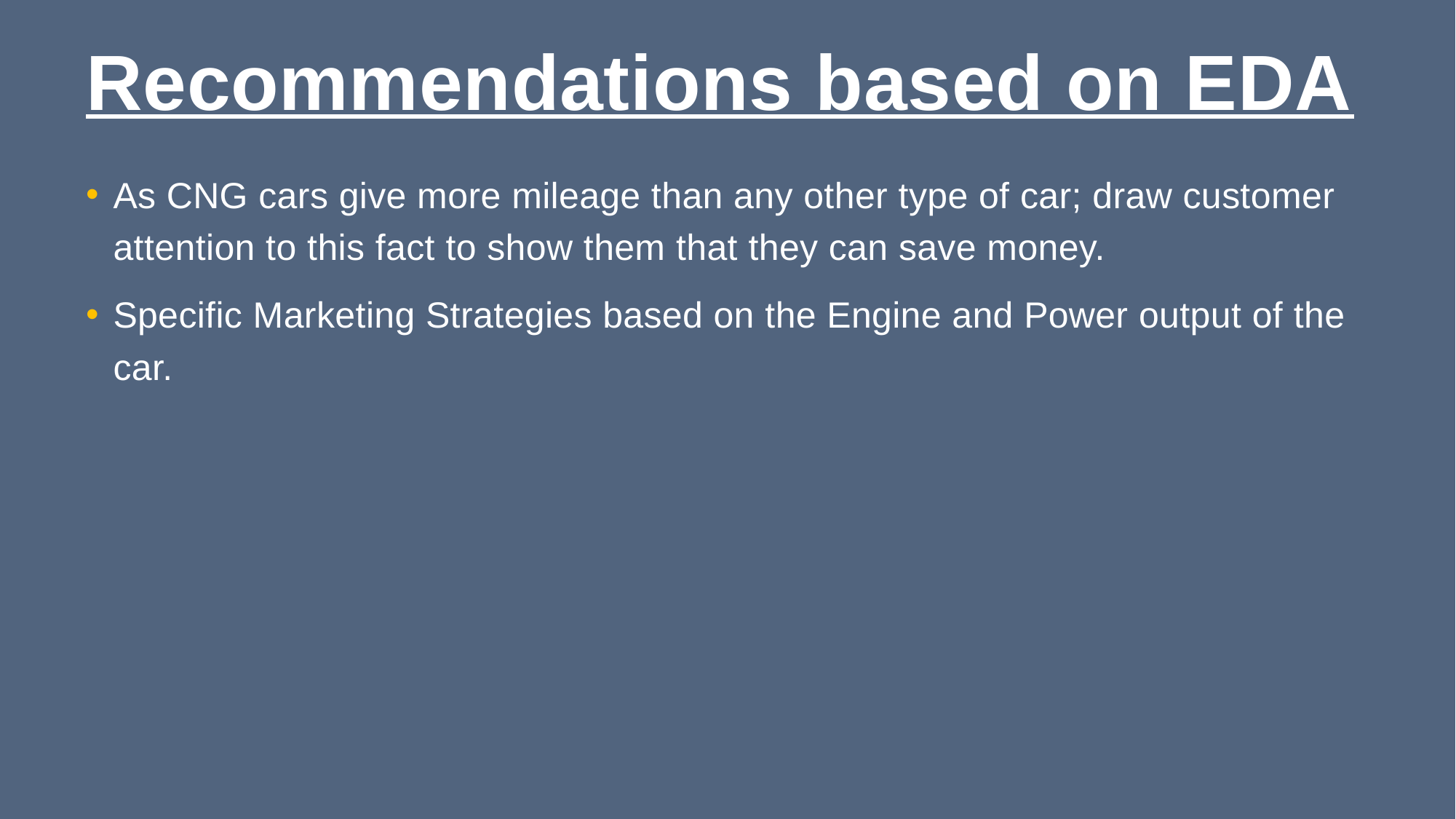

# Recommendations based on EDA
As CNG cars give more mileage than any other type of car; draw customer attention to this fact to show them that they can save money.
Specific Marketing Strategies based on the Engine and Power output of the car.